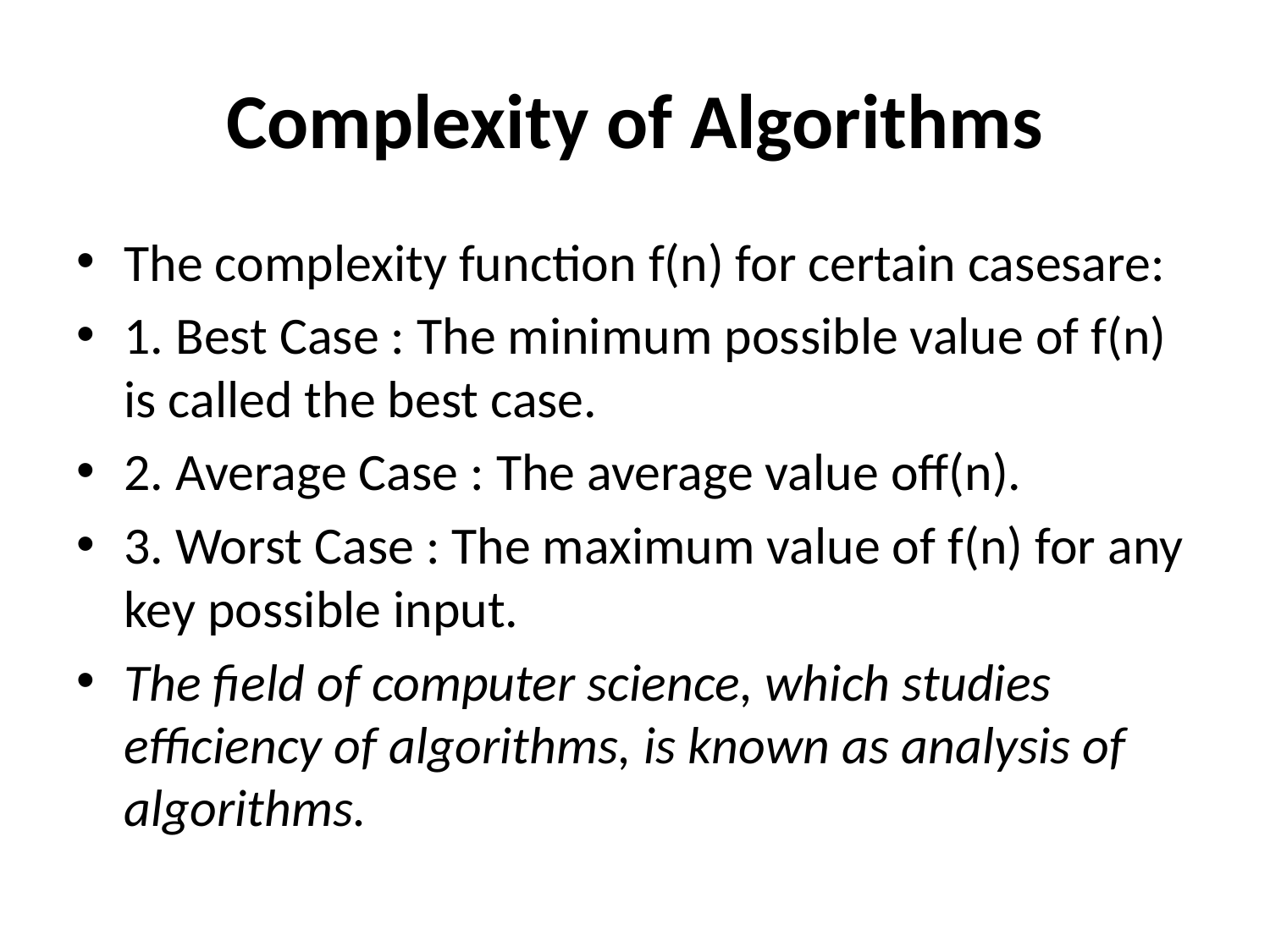

# Complexity of Algorithms
The complexity function f(n) for certain casesare:
1. Best Case : The minimum possible value of f(n) is called the best case.
2. Average Case : The average value off(n).
3. Worst Case : The maximum value of f(n) for any key possible input.
The field of computer science, which studies efficiency of algorithms, is known as analysis of algorithms.